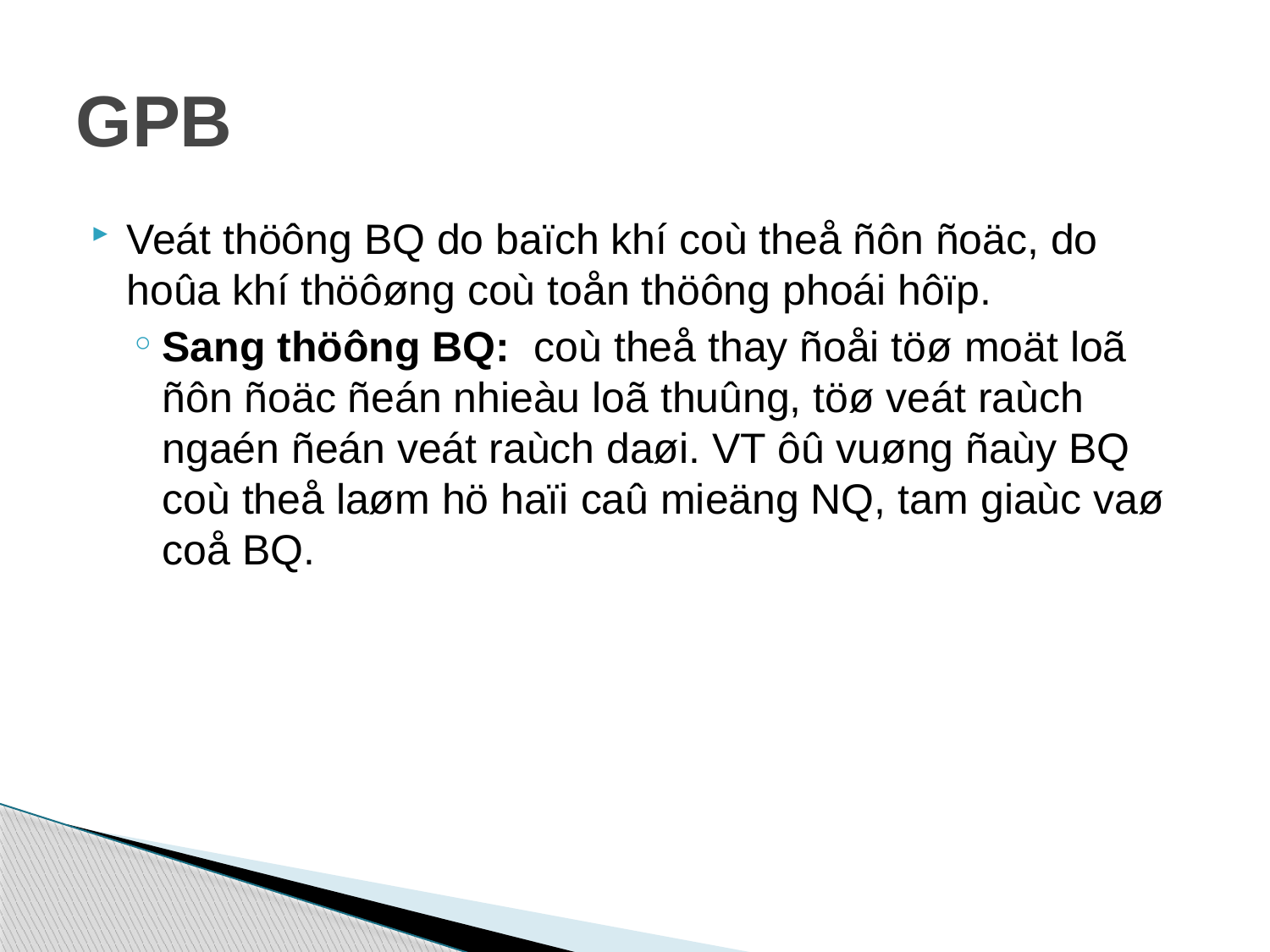

# GPB
Veát thöông BQ do baïch khí coù theå ñôn ñoäc, do hoûa khí thöôøng coù toån thöông phoái hôïp.
Sang thöông BQ:  coù theå thay ñoåi töø moät loã ñôn ñoäc ñeán nhieàu loã thuûng, töø veát raùch ngaén ñeán veát raùch daøi. VT ôû vuøng ñaùy BQ coù theå laøm hö haïi caû mieäng NQ, tam giaùc vaø coå BQ.